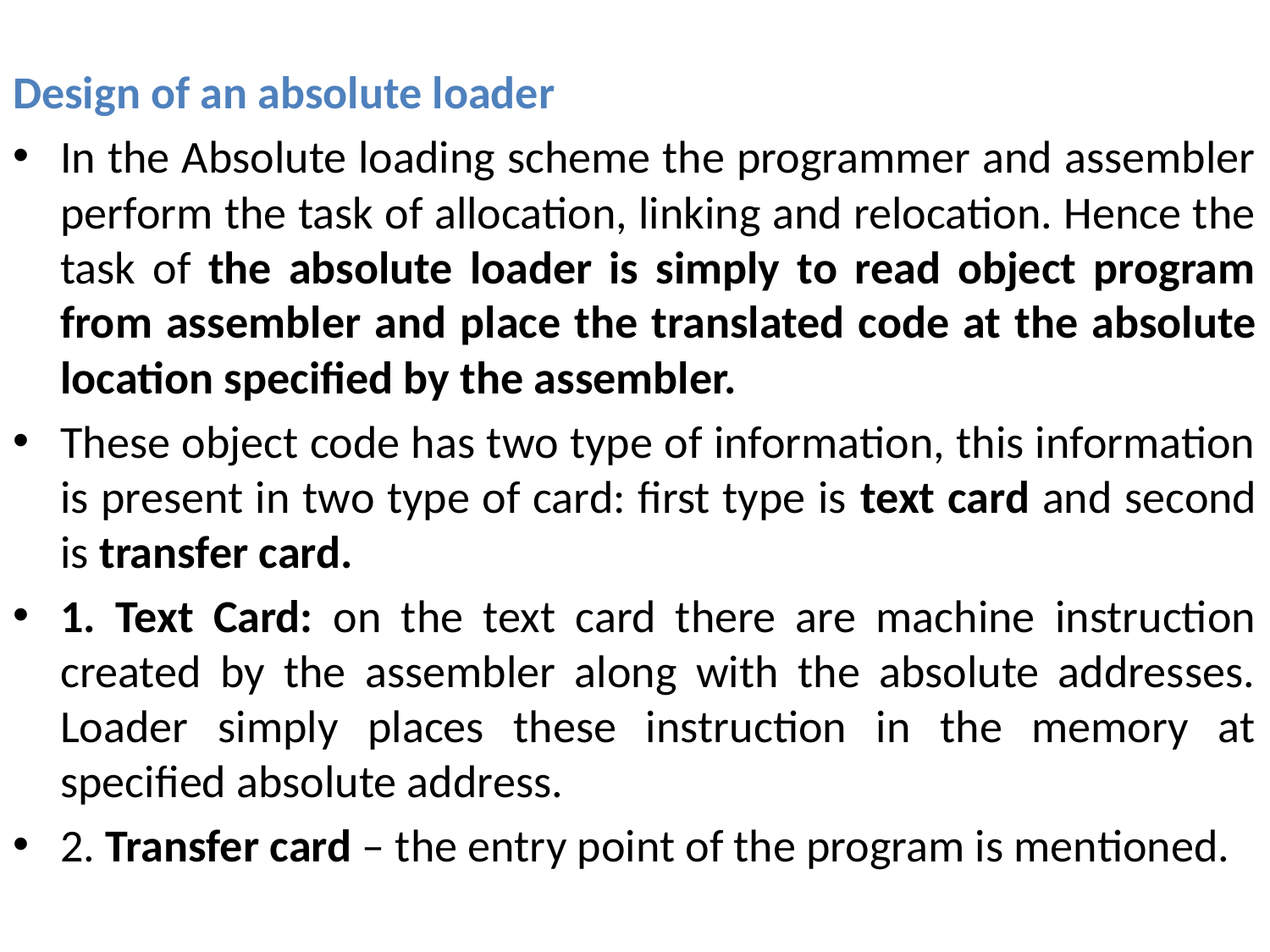

Design of an absolute loader
In the Absolute loading scheme the programmer and assembler perform the task of allocation, linking and relocation. Hence the task of the absolute loader is simply to read object program from assembler and place the translated code at the absolute location specified by the assembler.
These object code has two type of information, this information is present in two type of card: first type is text card and second is transfer card.
1. Text Card: on the text card there are machine instruction created by the assembler along with the absolute addresses. Loader simply places these instruction in the memory at specified absolute address.
2. Transfer card – the entry point of the program is mentioned.